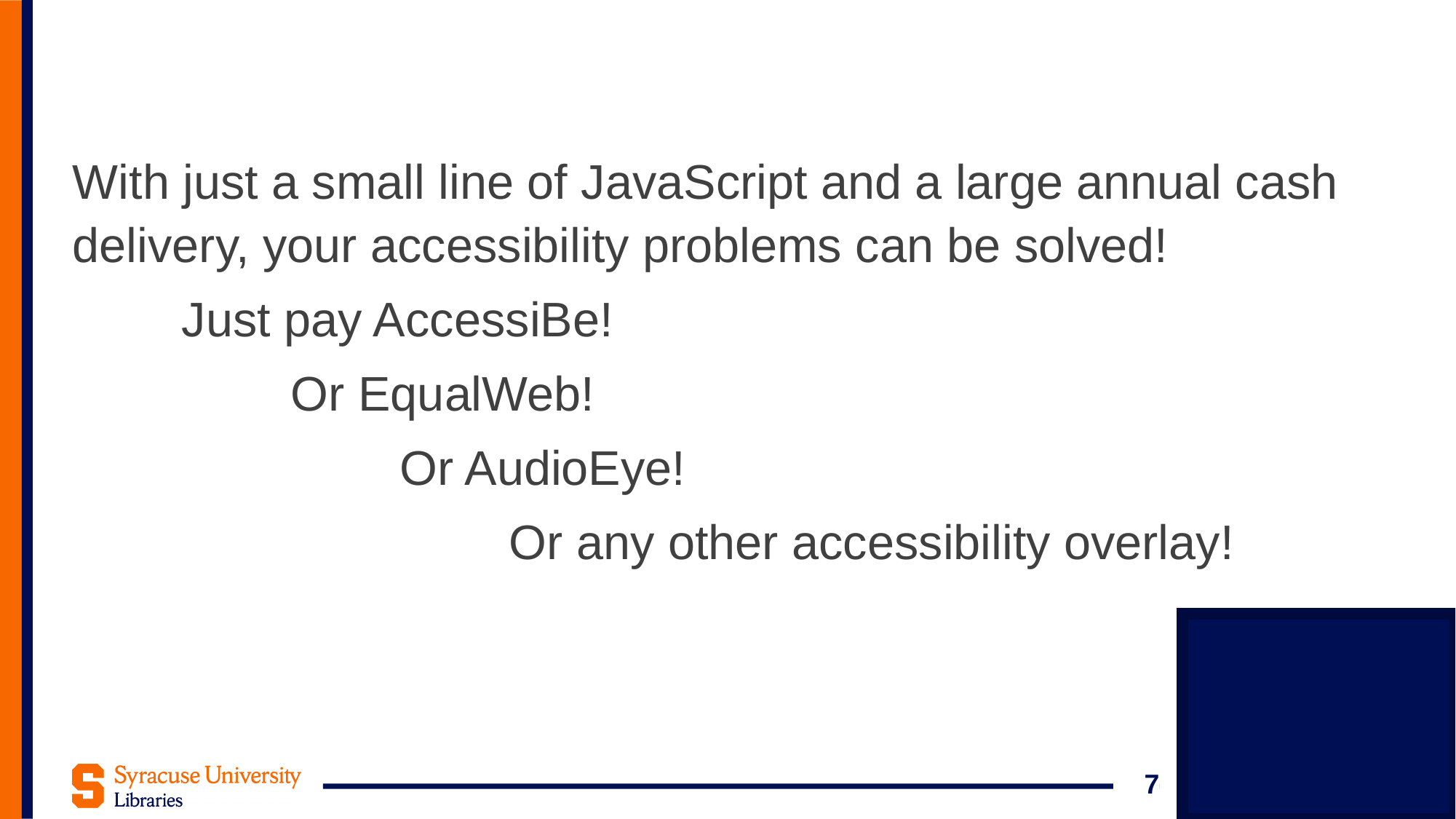

# What overlay vendors promise
With just a small line of JavaScript and a large annual cash delivery, your accessibility problems can be solved!
	Just pay AccessiBe!
		Or EqualWeb!
			Or AudioEye!
				Or any other accessibility overlay!
7